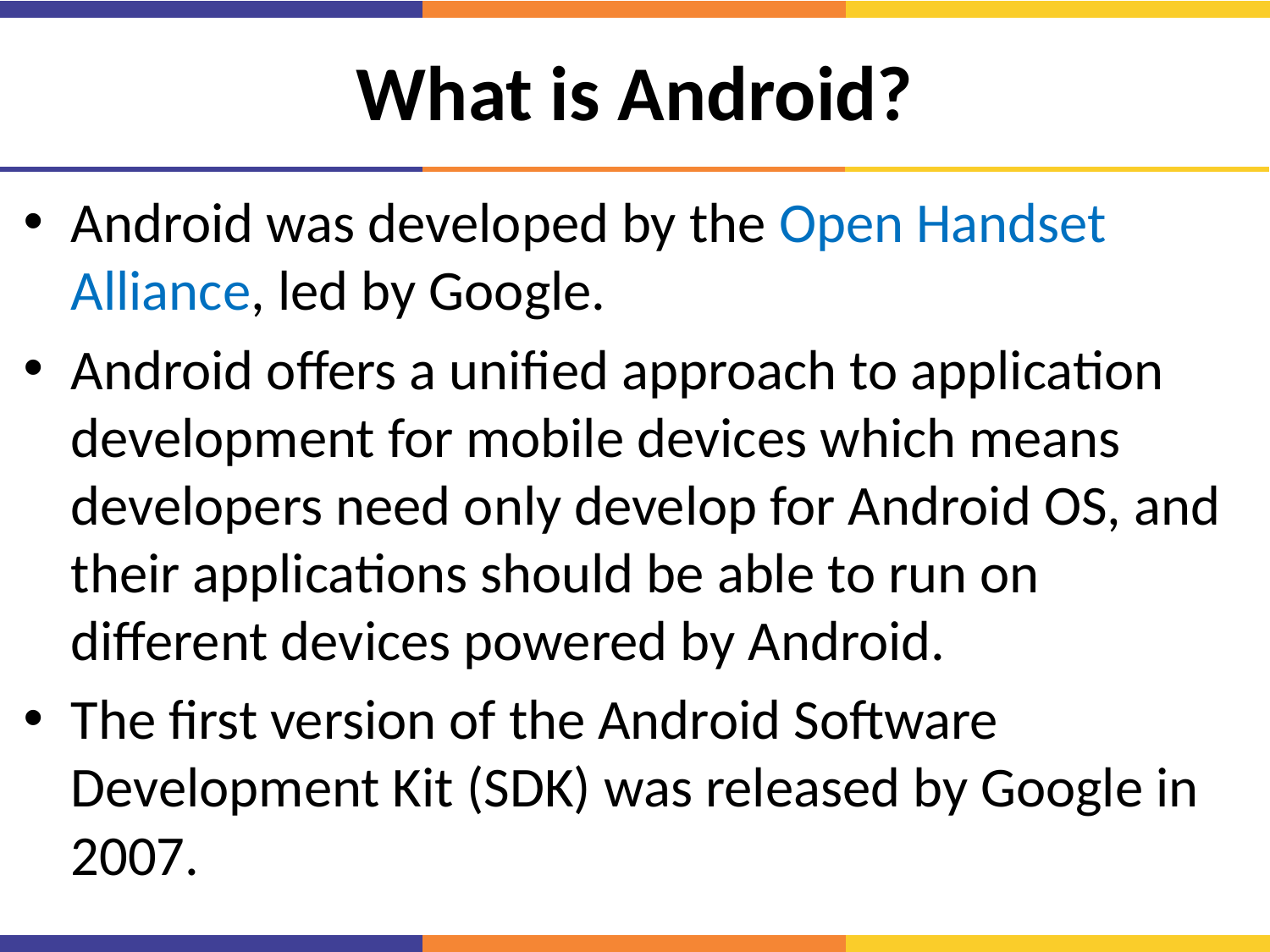

# What is Android?
Android was developed by the Open Handset Alliance, led by Google.
Android offers a unified approach to application development for mobile devices which means developers need only develop for Android OS, and their applications should be able to run on different devices powered by Android.
The first version of the Android Software Development Kit (SDK) was released by Google in 2007.